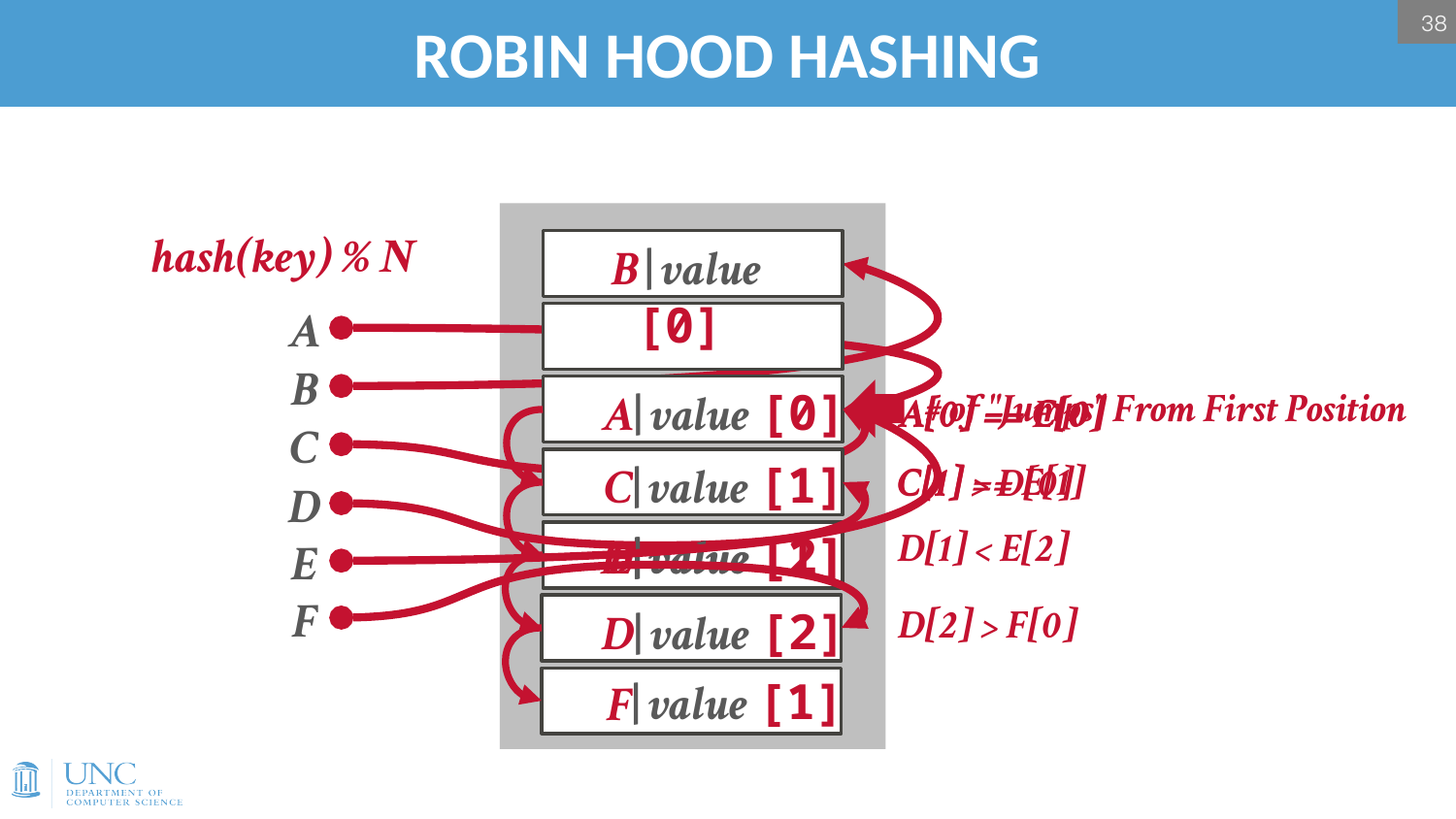

38
# ROBIN HOOD HASHING

hash(key) % N

 | value [0]
B
A

B

 | value [0]
A
# of "Jumps" From First Position
A[0] == C[0]
A[0] == E[0]
C

 | value [1]
C
C[1] == E[1]
C[1] > D[0]
D

D[1] < E[2]
 | value [1]
D
 | value [2]
E
E
F

 | value [2]
D
D[2] > F[0]

 | value [1]
F